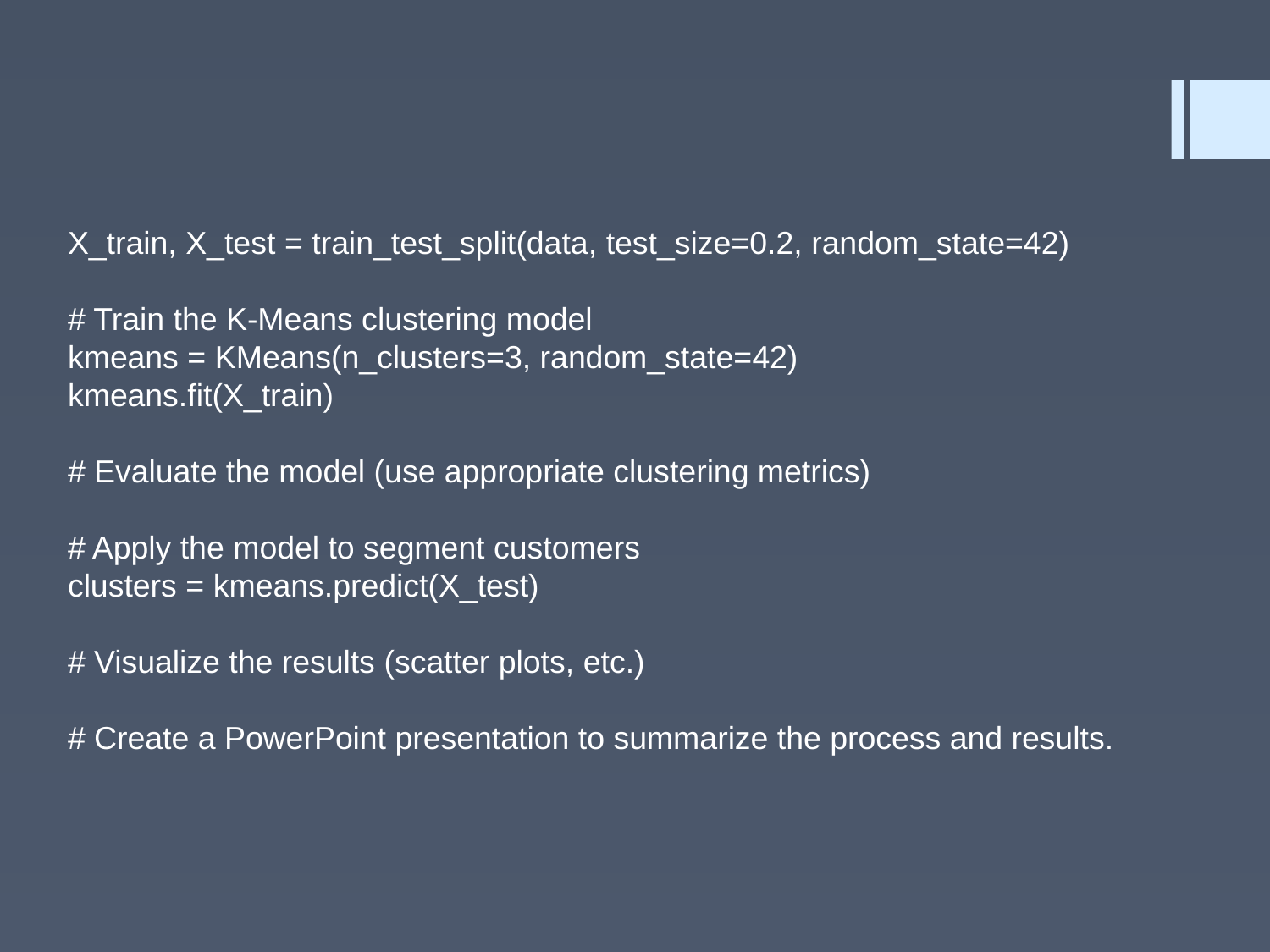

X_train, X_test = train_test_split(data, test_size=0.2, random_state=42)

# Train the K-Means clustering model
kmeans = KMeans(n_clusters=3, random_state=42)
kmeans.fit(X_train)

# Evaluate the model (use appropriate clustering metrics)

# Apply the model to segment customers
clusters = kmeans.predict(X_test)

# Visualize the results (scatter plots, etc.)

# Create a PowerPoint presentation to summarize the process and results.